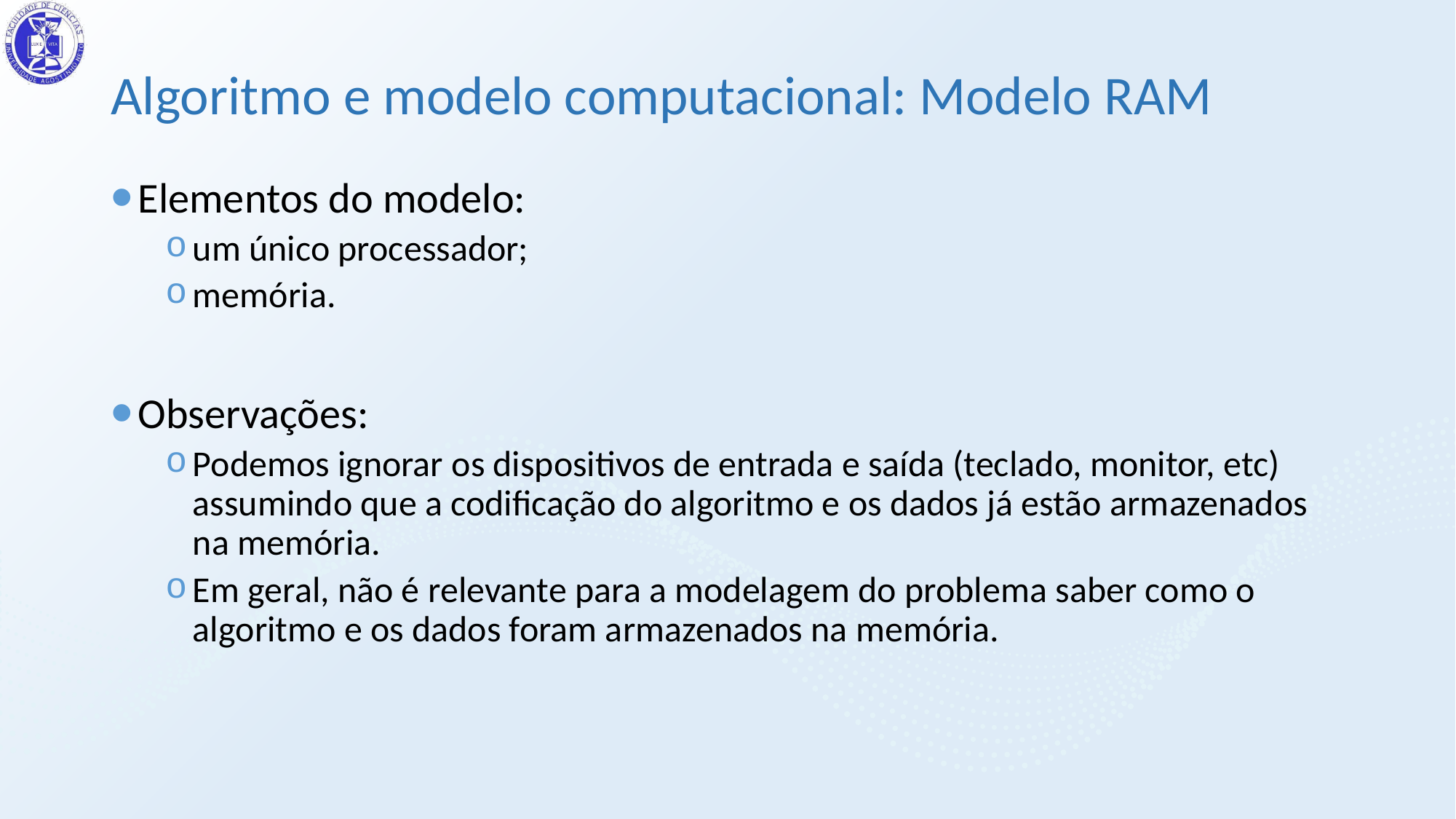

# Algoritmo e modelo computacional: Modelo RAM
Elementos do modelo:
um único processador;
memória.

Observações:
Podemos ignorar os dispositivos de entrada e saída (teclado, monitor, etc)  assumindo que a codificação do algoritmo e os dados já estão armazenados na memória.
Em geral, não é relevante para a modelagem do problema saber como o  algoritmo e os dados foram armazenados na memória.